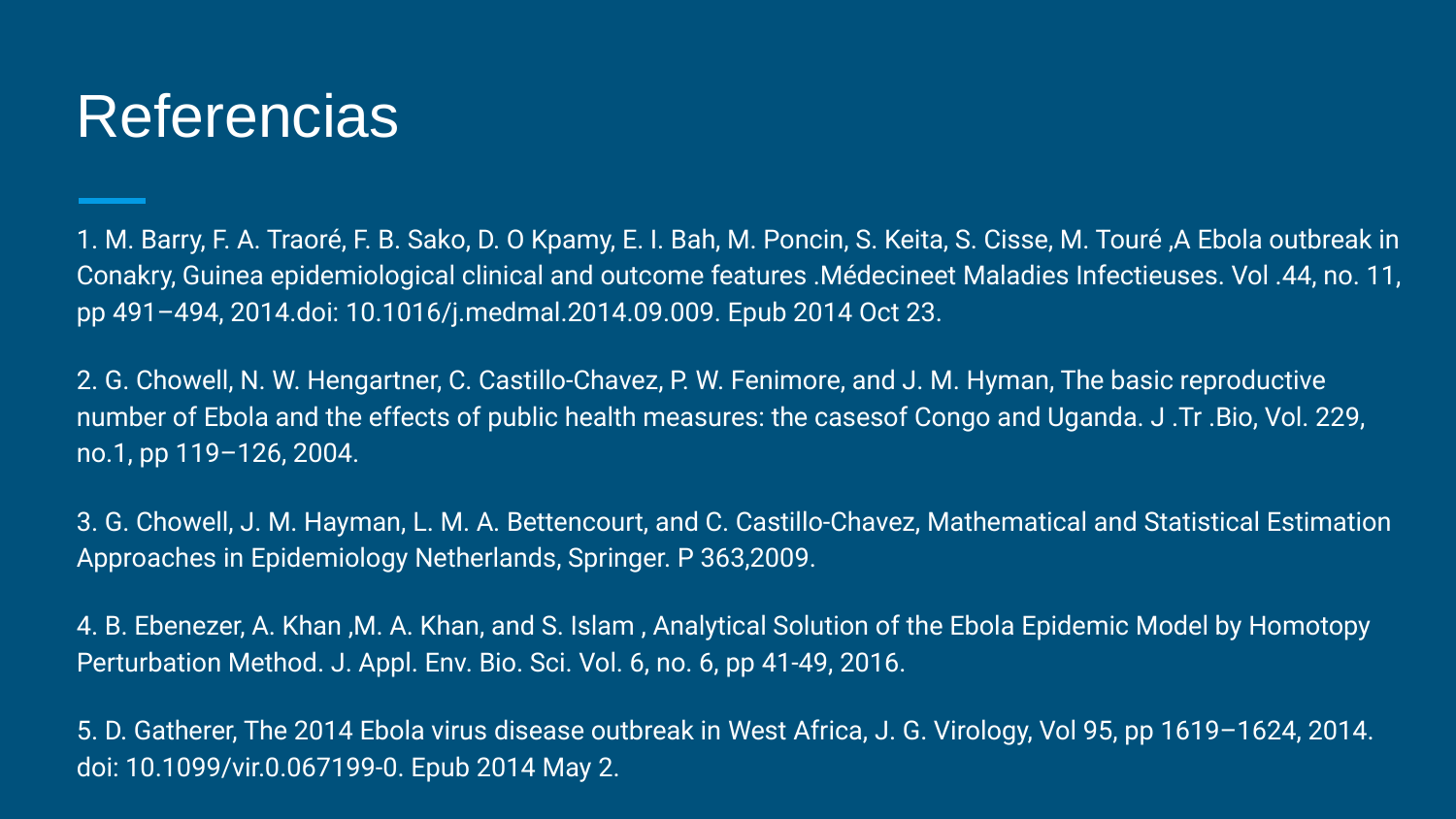

# Referencias
1. M. Barry, F. A. Traoré, F. B. Sako, D. O Kpamy, E. I. Bah, M. Poncin, S. Keita, S. Cisse, M. Touré ,A Ebola outbreak in Conakry, Guinea epidemiological clinical and outcome features .Médecineet Maladies Infectieuses. Vol .44, no. 11, pp 491–494, 2014.doi: 10.1016/j.medmal.2014.09.009. Epub 2014 Oct 23.
2. G. Chowell, N. W. Hengartner, C. Castillo-Chavez, P. W. Fenimore, and J. M. Hyman, The basic reproductive number of Ebola and the effects of public health measures: the casesof Congo and Uganda. J .Tr .Bio, Vol. 229, no.1, pp 119–126, 2004.
3. G. Chowell, J. M. Hayman, L. M. A. Bettencourt, and C. Castillo-Chavez, Mathematical and Statistical Estimation Approaches in Epidemiology Netherlands, Springer. P 363,2009.
4. B. Ebenezer, A. Khan ,M. A. Khan, and S. Islam , Analytical Solution of the Ebola Epidemic Model by Homotopy Perturbation Method. J. Appl. Env. Bio. Sci. Vol. 6, no. 6, pp 41-49, 2016.
5. D. Gatherer, The 2014 Ebola virus disease outbreak in West Africa, J. G. Virology, Vol 95, pp 1619–1624, 2014. doi: 10.1099/vir.0.067199-0. Epub 2014 May 2.